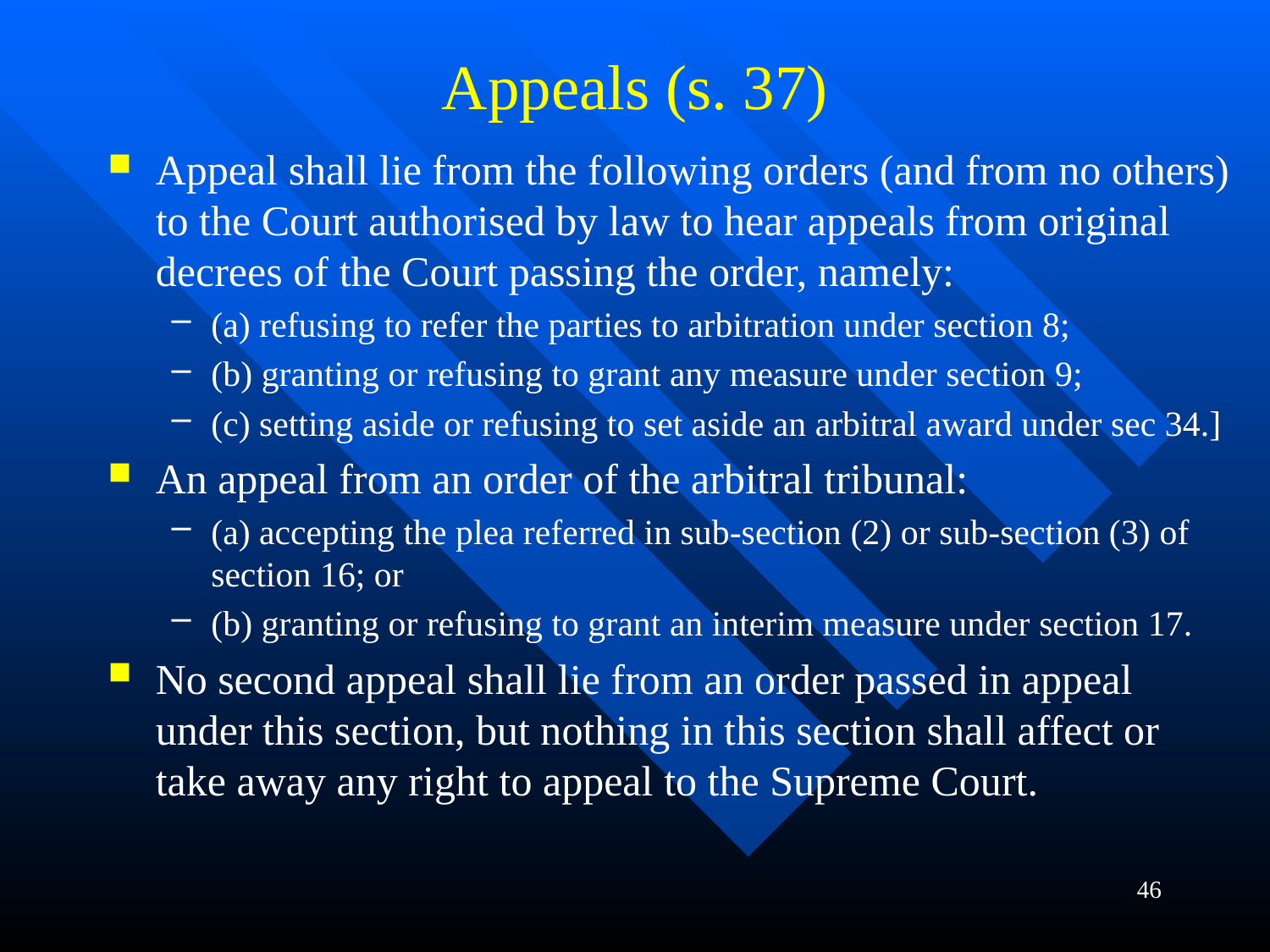

# Appeals (s. 37)
Appeal shall lie from the following orders (and from no others) to the Court authorised by law to hear appeals from original decrees of the Court passing the order, namely:
(a) refusing to refer the parties to arbitration under section 8;
(b) granting or refusing to grant any measure under section 9;
(c) setting aside or refusing to set aside an arbitral award under sec 34.]
An appeal from an order of the arbitral tribunal:
(a) accepting the plea referred in sub-section (2) or sub-section (3) of section 16; or
(b) granting or refusing to grant an interim measure under section 17.
No second appeal shall lie from an order passed in appeal under this section, but nothing in this section shall affect or take away any right to appeal to the Supreme Court.
46